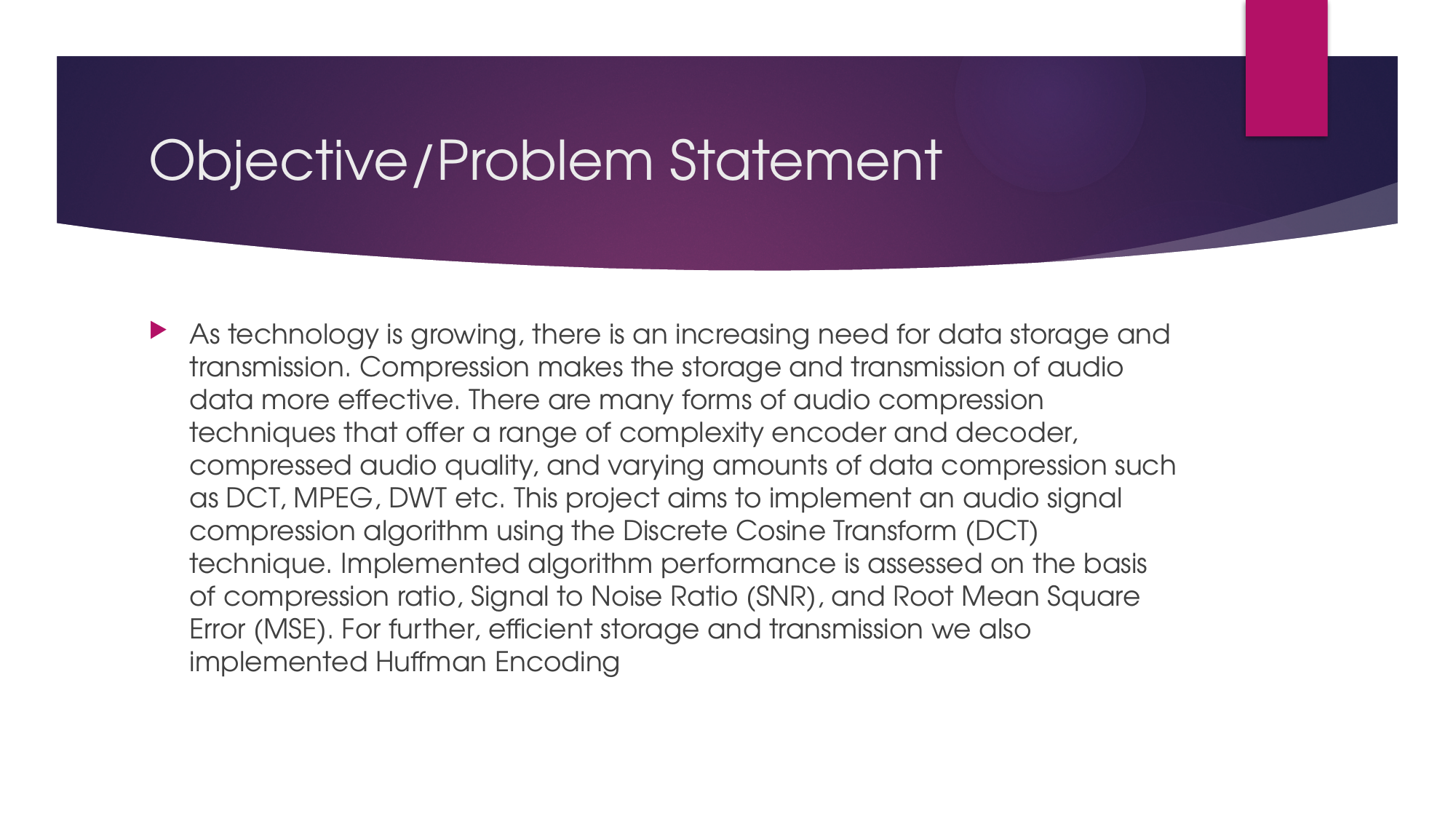

# Objective/Problem Statement
As technology is growing, there is an increasing need for data storage and transmission. Compression makes the storage and transmission of audio data more effective. There are many forms of audio compression techniques that offer a range of complexity encoder and decoder, compressed audio quality, and varying amounts of data compression such as DCT, MPEG, DWT etc. This project aims to implement an audio signal compression algorithm using the Discrete Cosine Transform (DCT) technique. Implemented algorithm performance is assessed on the basis of compression ratio, Signal to Noise Ratio (SNR), and Root Mean Square Error (MSE). For further, efficient storage and transmission we also implemented Huffman Encoding